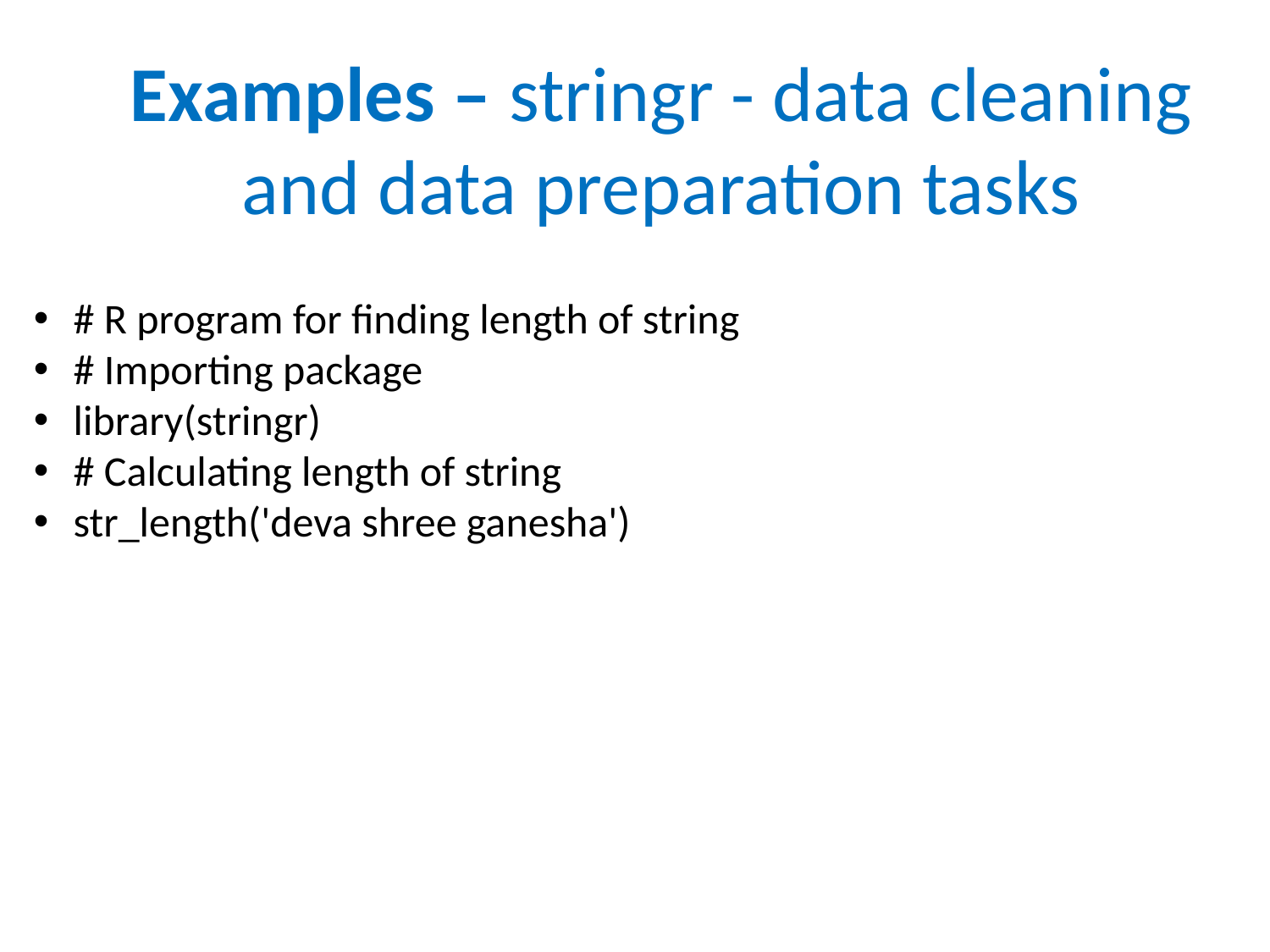

Examples – stringr - data cleaning and data preparation tasks
# R program for finding length of string
# Importing package
library(stringr)
# Calculating length of string
str_length('deva shree ganesha')